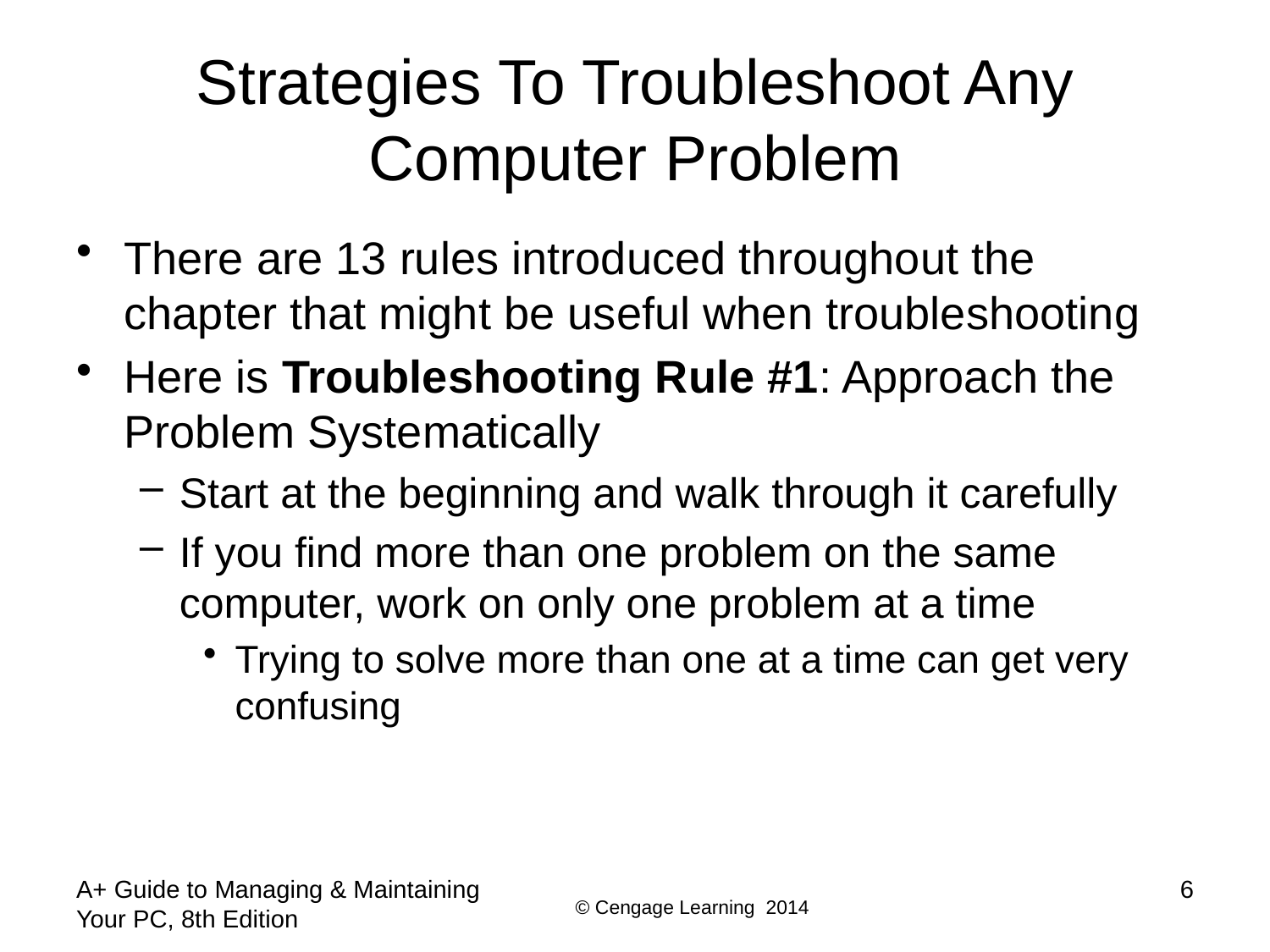

# Strategies To Troubleshoot Any Computer Problem
There are 13 rules introduced throughout the chapter that might be useful when troubleshooting
Here is Troubleshooting Rule #1: Approach the Problem Systematically
Start at the beginning and walk through it carefully
If you find more than one problem on the same computer, work on only one problem at a time
Trying to solve more than one at a time can get very confusing
A+ Guide to Managing & Maintaining Your PC, 8th Edition
6